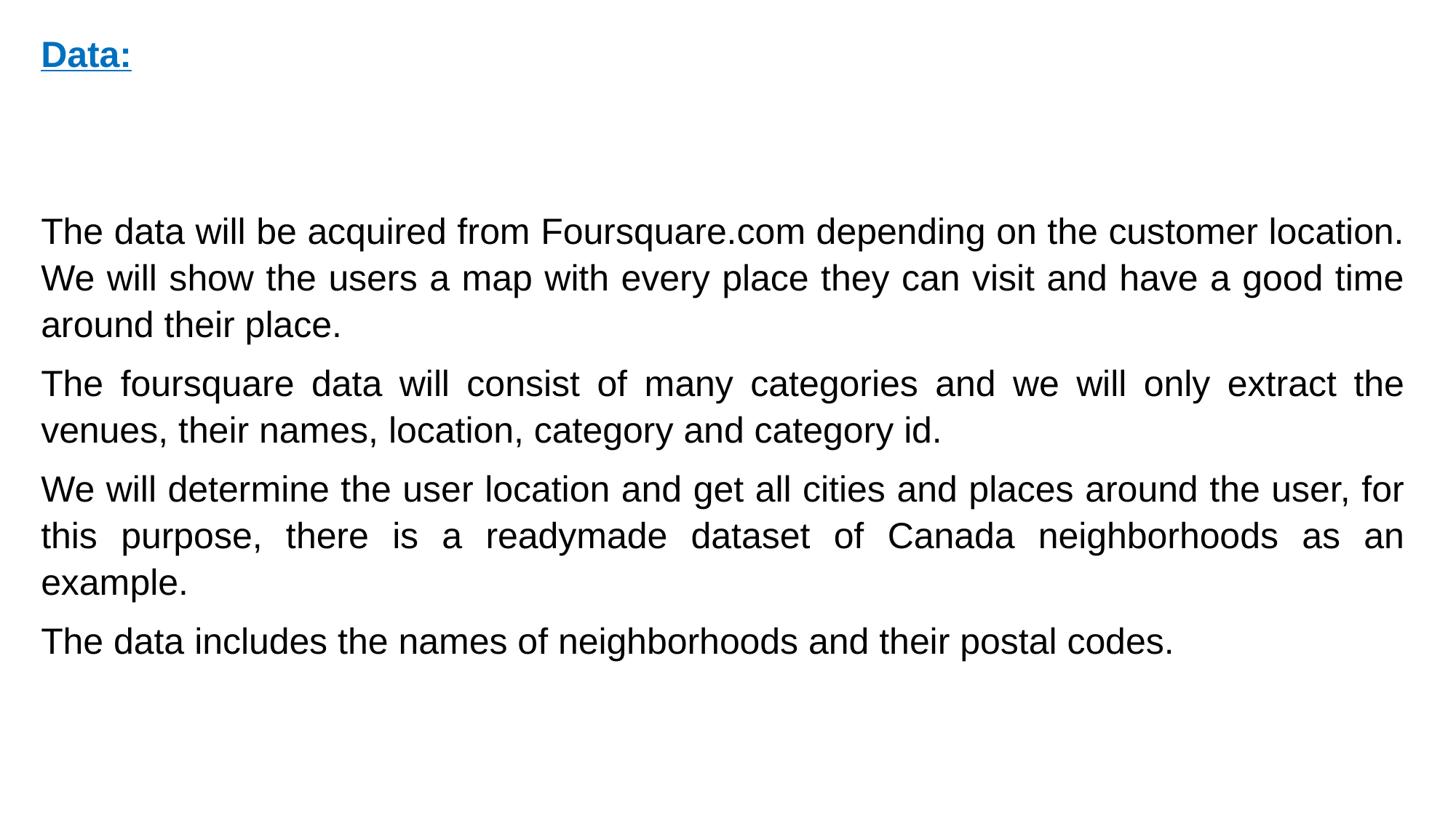

Data:

The data will be acquired from Foursquare.com depending on the customer location. We will show the users a map with every place they can visit and have a good time around their place.
The foursquare data will consist of many categories and we will only extract the venues, their names, location, category and category id.
We will determine the user location and get all cities and places around the user, for this purpose, there is a readymade dataset of Canada neighborhoods as an example.
The data includes the names of neighborhoods and their postal codes.